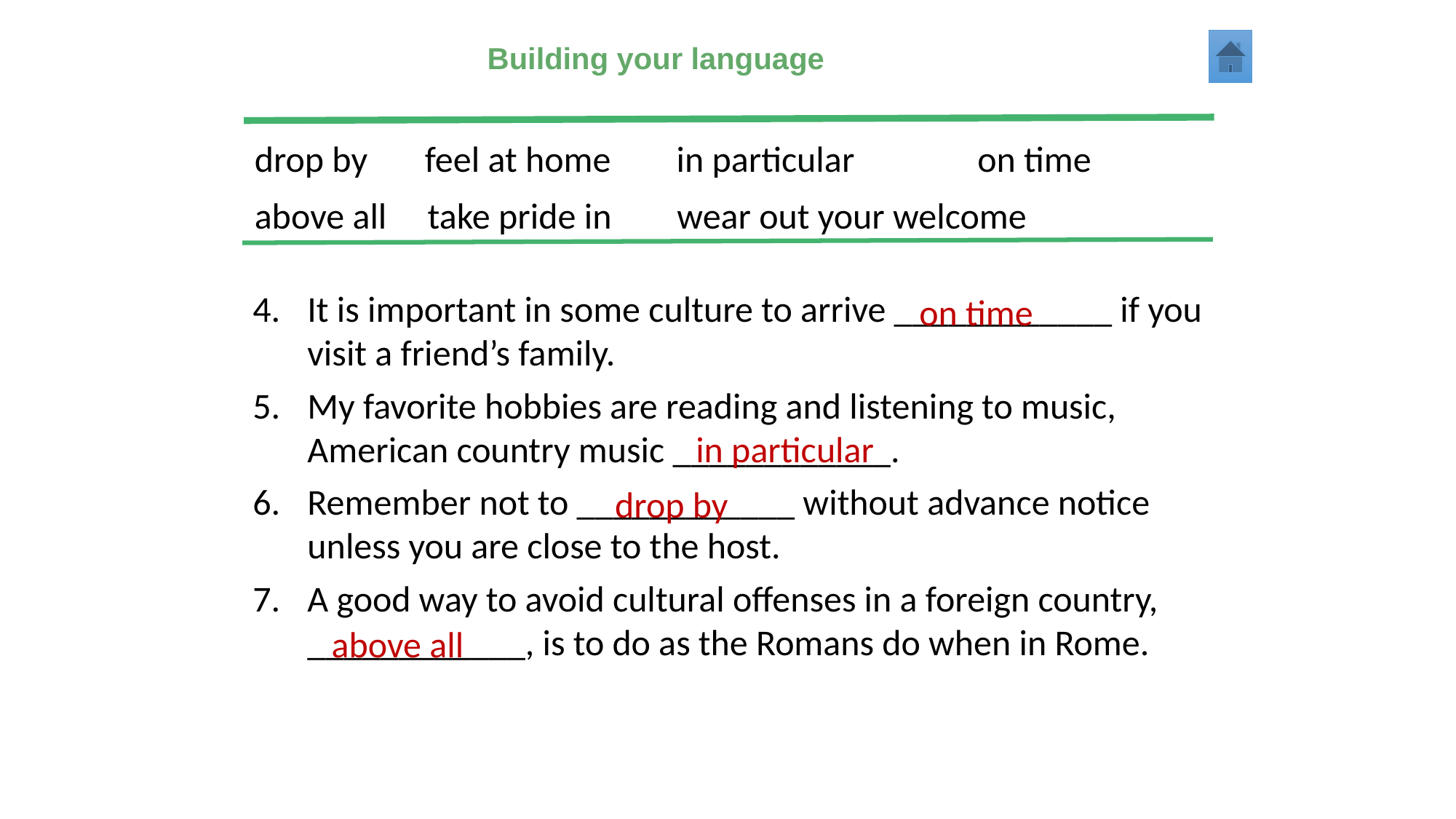

Building your language
drop by       feel at home        in particular               on time
above all     take pride in        wear out your welcome
It is important in some culture to arrive ____________ if you visit a friend’s family.
My favorite hobbies are reading and listening to music, American country music ____________.
Remember not to ____________ without advance notice unless you are close to the host.
A good way to avoid cultural offenses in a foreign country, ____________, is to do as the Romans do when in Rome.
on time
in particular
drop by
above all